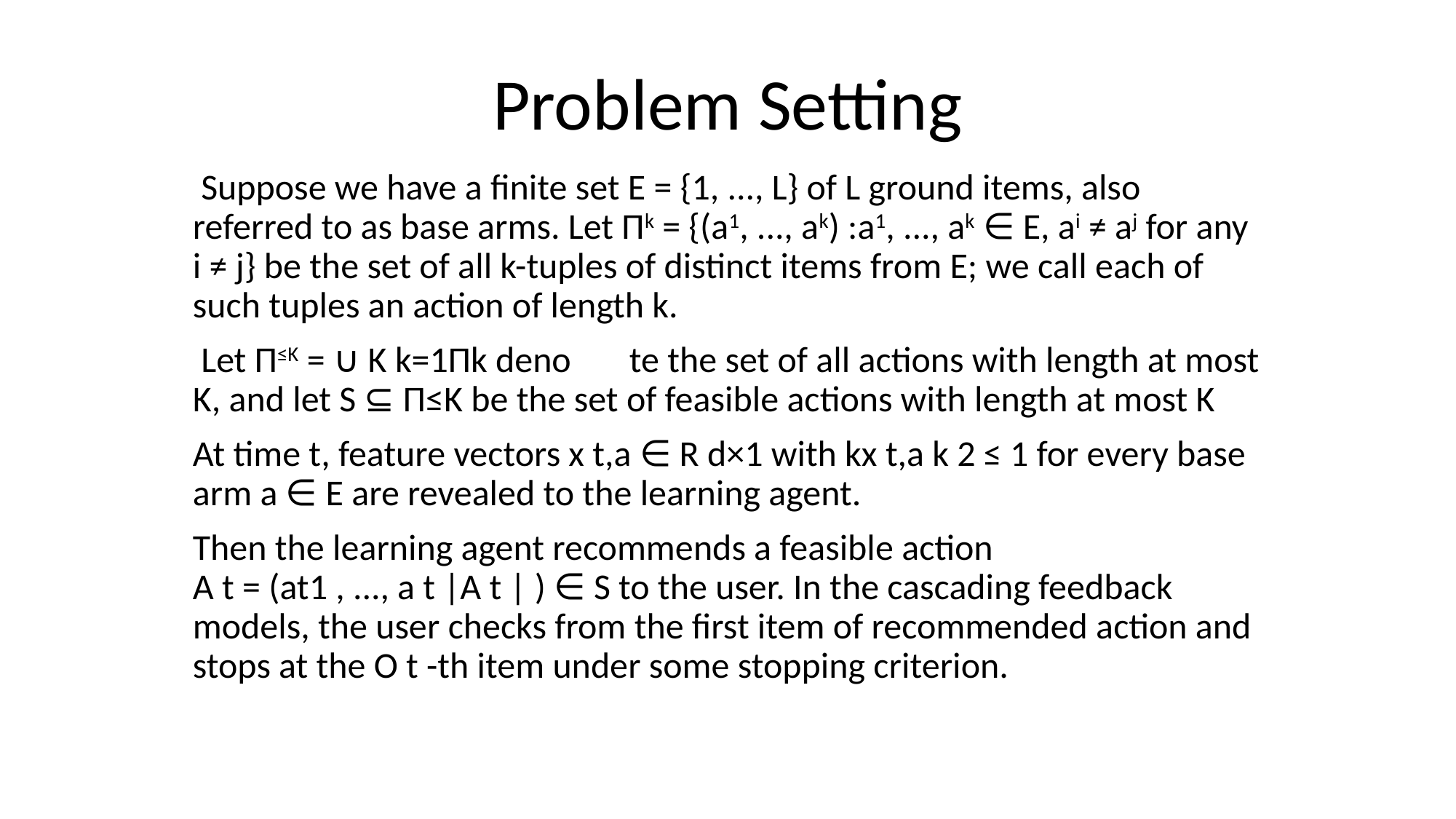

# Problem Setting
 Suppose we have a finite set E = {1, ..., L} of L ground items, also referred to as base arms. Let Πk = {(a1, ..., ak) :a1, ..., ak ∈ E, ai ≠ aj for any i ≠ j} be the set of all k-tuples of distinct items from E; we call each of such tuples an action of length k.
 Let Π≤K = ∪ K k=1Πk deno	te the set of all actions with length at most K, and let S ⊆ Π≤K be the set of feasible actions with length at most K
At time t, feature vectors x t,a ∈ R d×1 with kx t,a k 2 ≤ 1 for every base arm a ∈ E are revealed to the learning agent.
Then the learning agent recommends a feasible action                               A t = (at1 , ..., a t |A t | ) ∈ S to the user. In the cascading feedback models, the user checks from the first item of recommended action and  stops at the O t -th item under some stopping criterion.